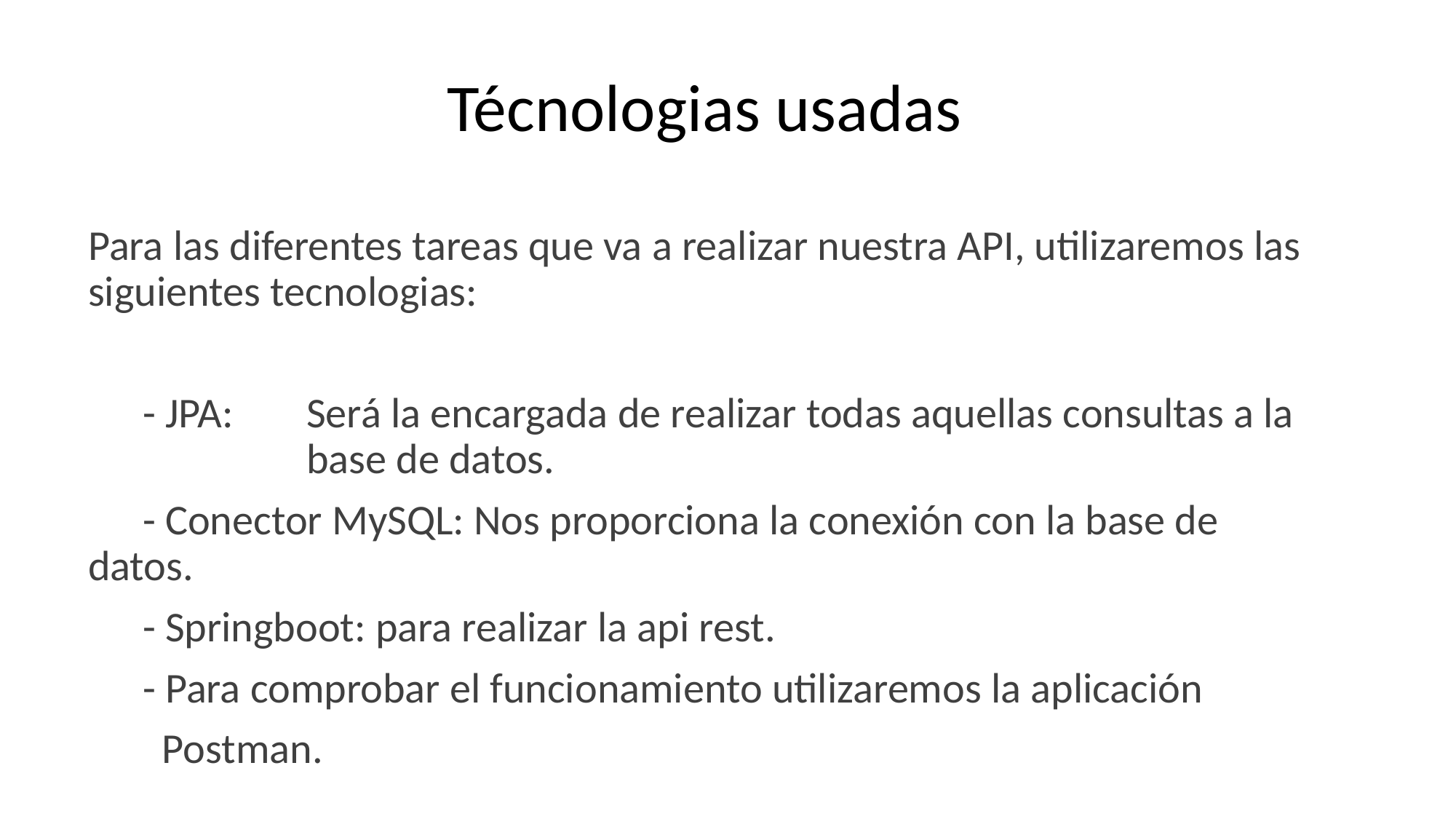

# Técnologias usadas
Para las diferentes tareas que va a realizar nuestra API, utilizaremos las siguientes tecnologias:

- JPA: 	Será la encargada de realizar todas aquellas consultas a la 		base de datos.
- Conector MySQL: Nos proporciona la conexión con la base de datos.
- Springboot: para realizar la api rest.
- Para comprobar el funcionamiento utilizaremos la aplicación
  Postman.